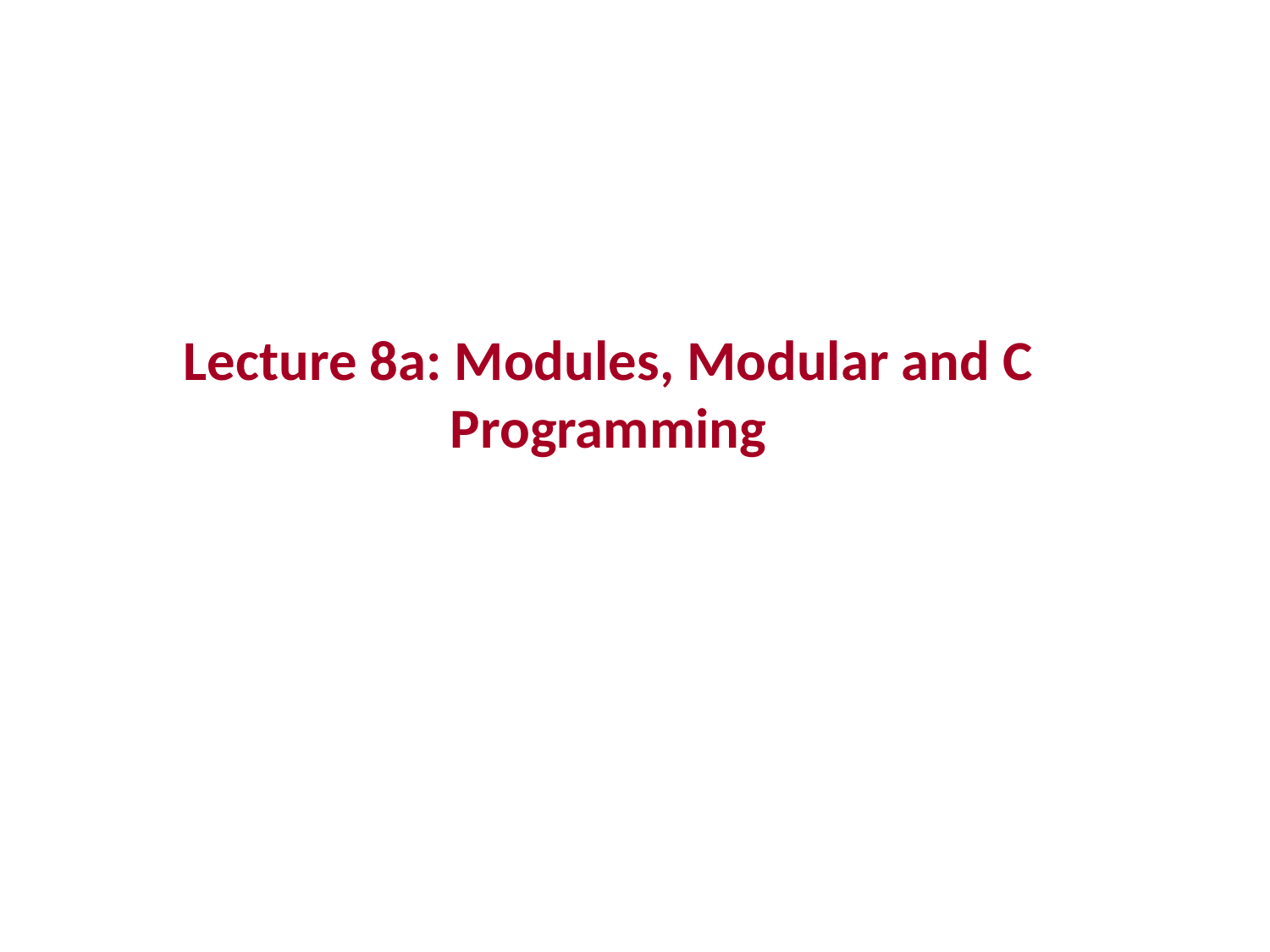

# Lecture 8a: Modules, Modular and C Programming